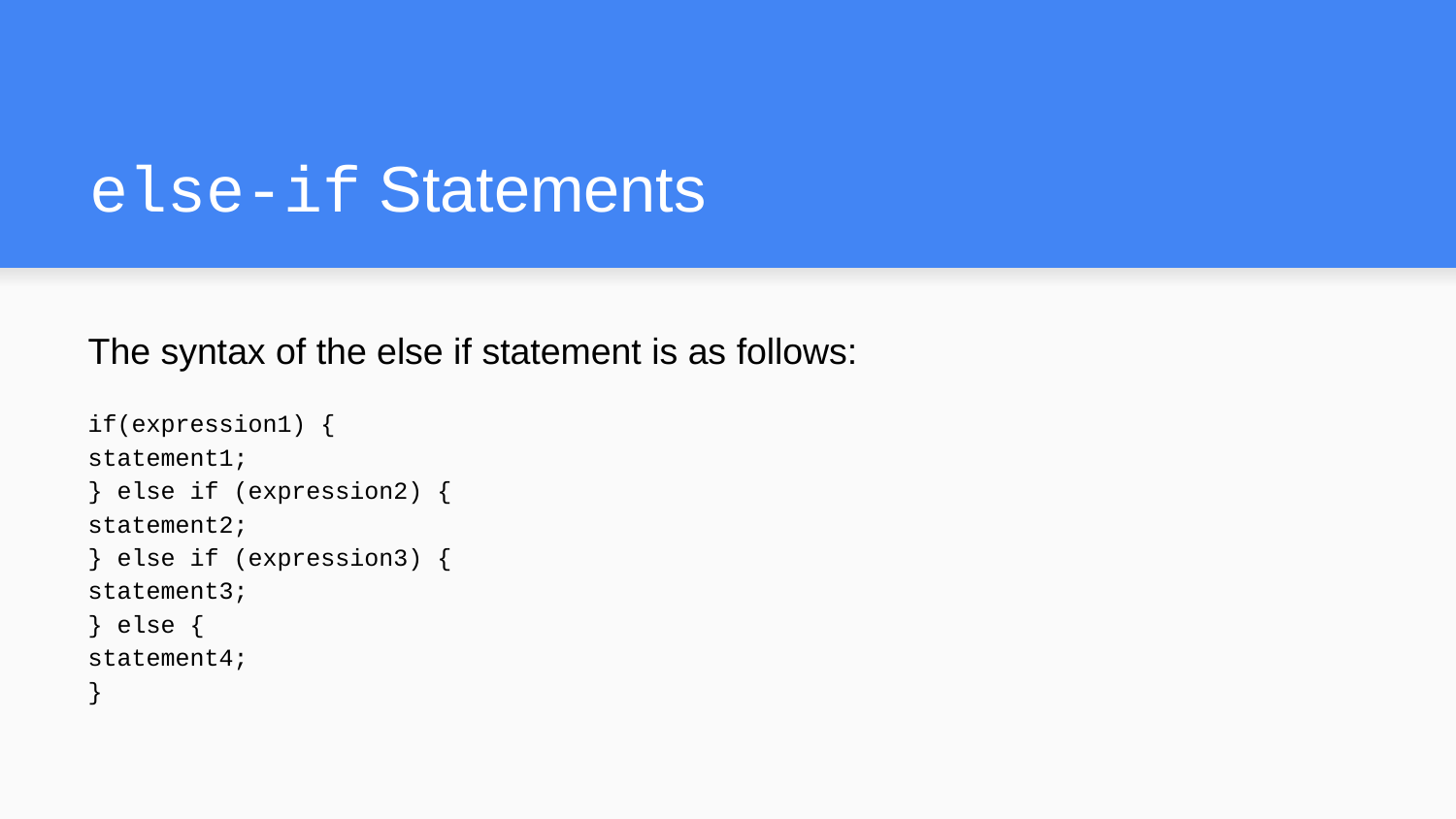

# else-if Statements
The syntax of the else if statement is as follows:
if(expression1) {
statement1;
} else if (expression2) {
statement2;
} else if (expression3) {
statement3;
} else {
statement4;
}